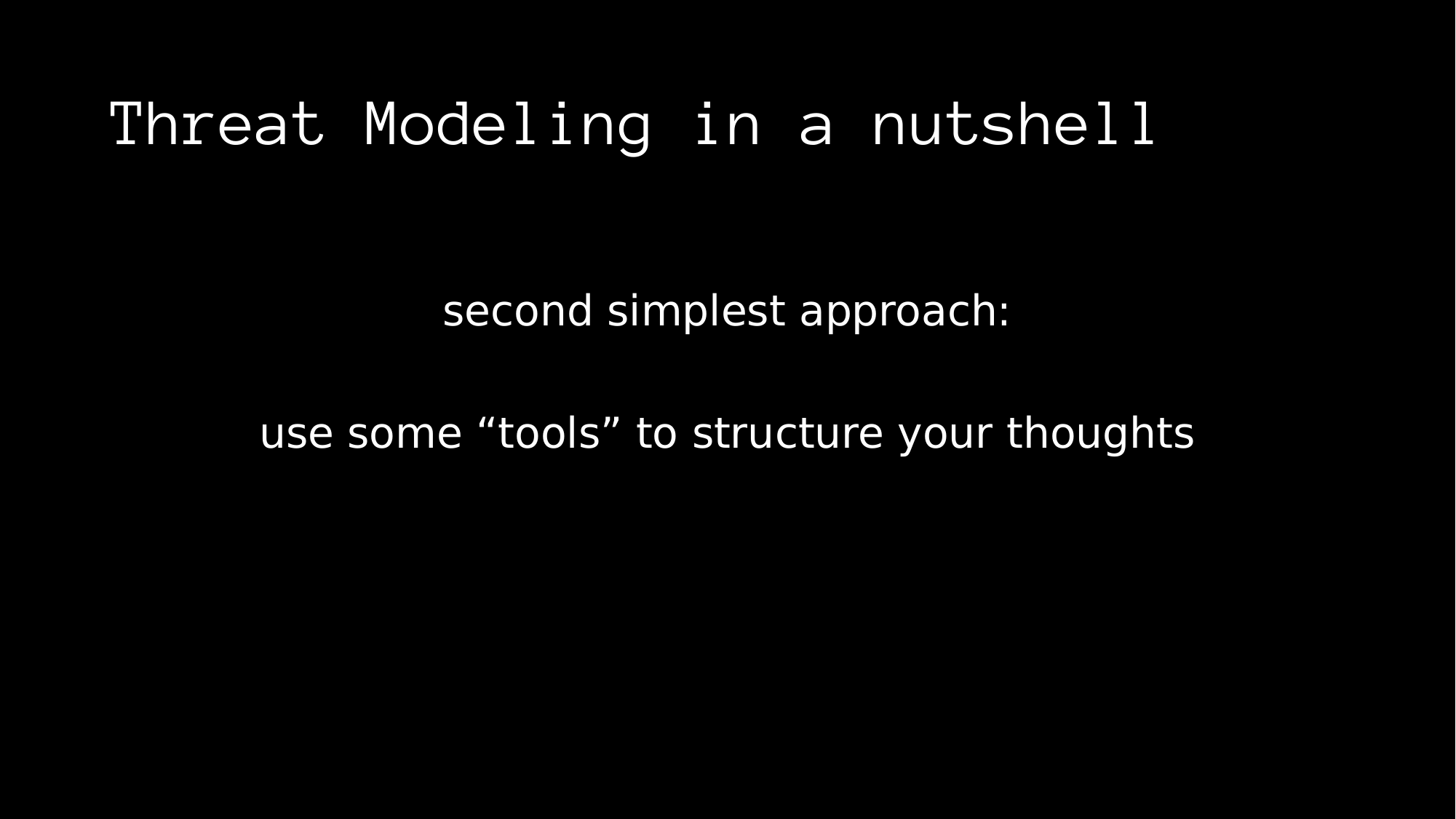

# Threat Modeling in a nutshell

second simplest approach:

use some “tools” to structure your thoughts